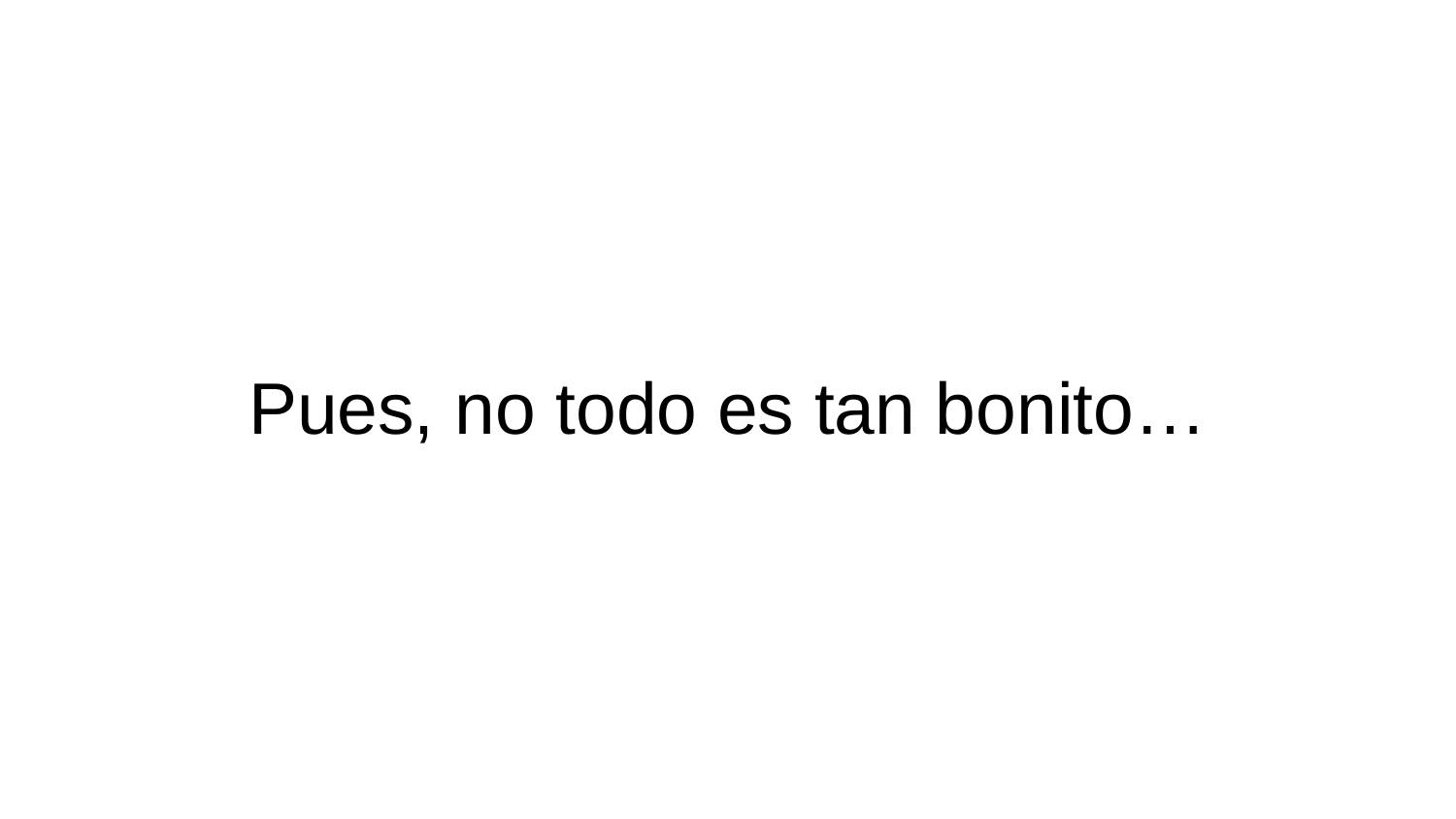

# Pues, no todo es tan bonito…